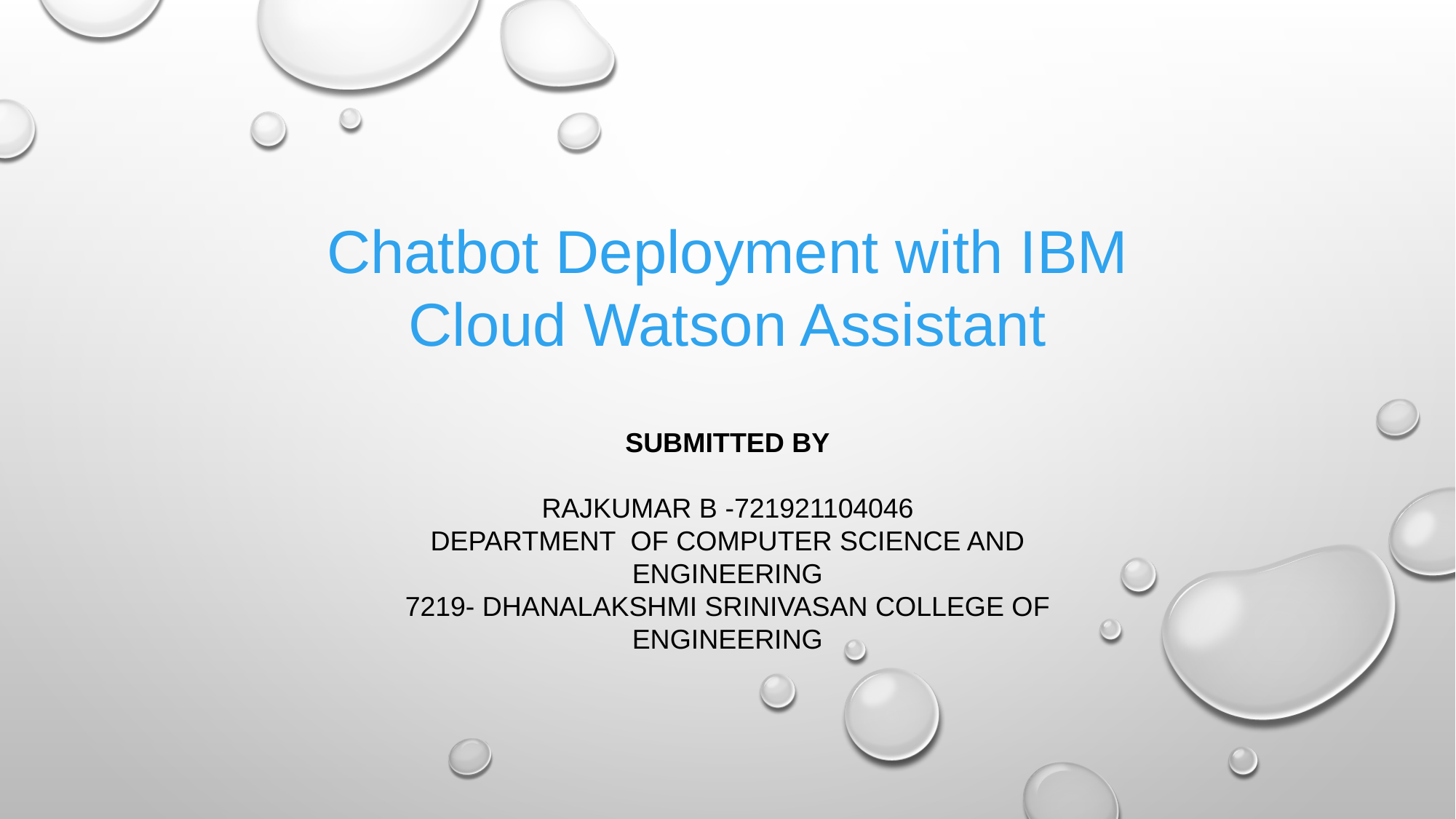

Chatbot Deployment with IBM Cloud Watson Assistant
SUBMITTED BY

RAJKUMAR B -721921104046
DEPARTMENT  OF COMPUTER SCIENCE AND ENGINEERING
7219- DHANALAKSHMI SRINIVASAN COLLEGE OF ENGINEERING